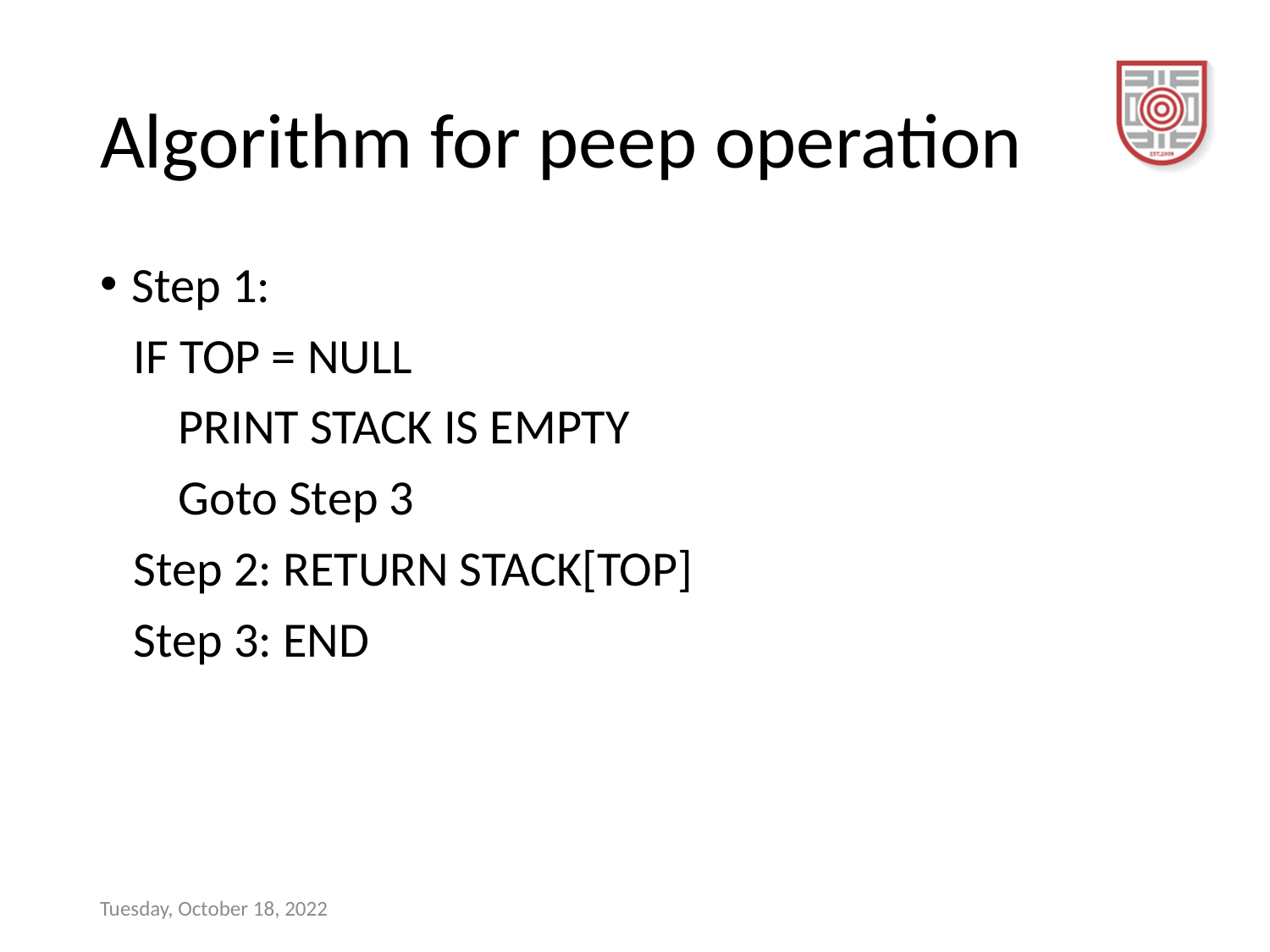

# Algorithm for peep operation
Step 1:
   IF TOP = NULL
       PRINT STACK IS EMPTY
       Goto Step 3
   Step 2: RETURN STACK[TOP]
   Step 3: END
Tuesday, October 18, 2022